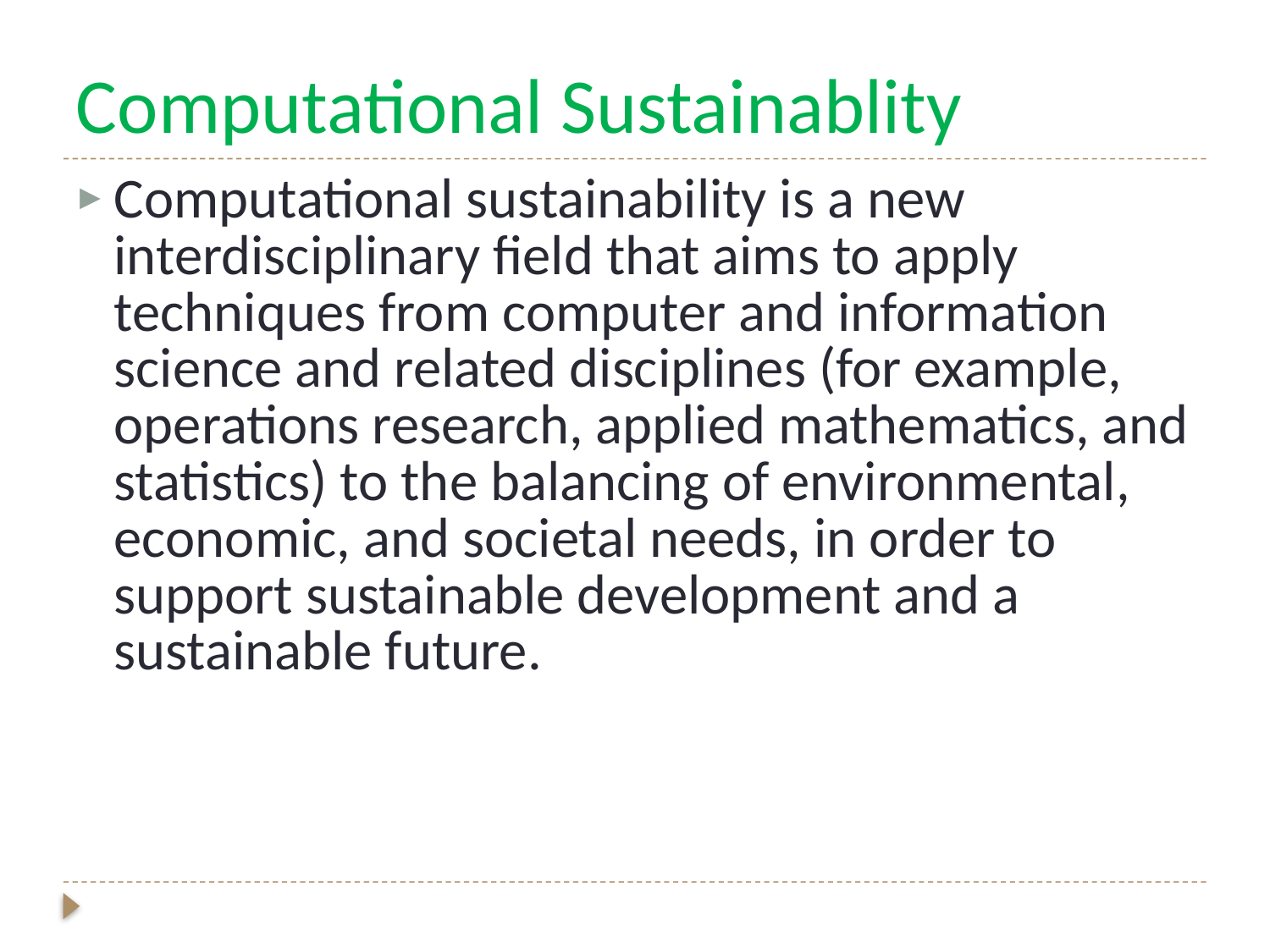

# Computational Sustainablity
Computational sustainability is a new interdisciplinary field that aims to apply techniques from computer and information science and related disciplines (for example, operations research, applied mathematics, and statistics) to the balancing of environmental, economic, and societal needs, in order to support sustainable development and a sustainable future.